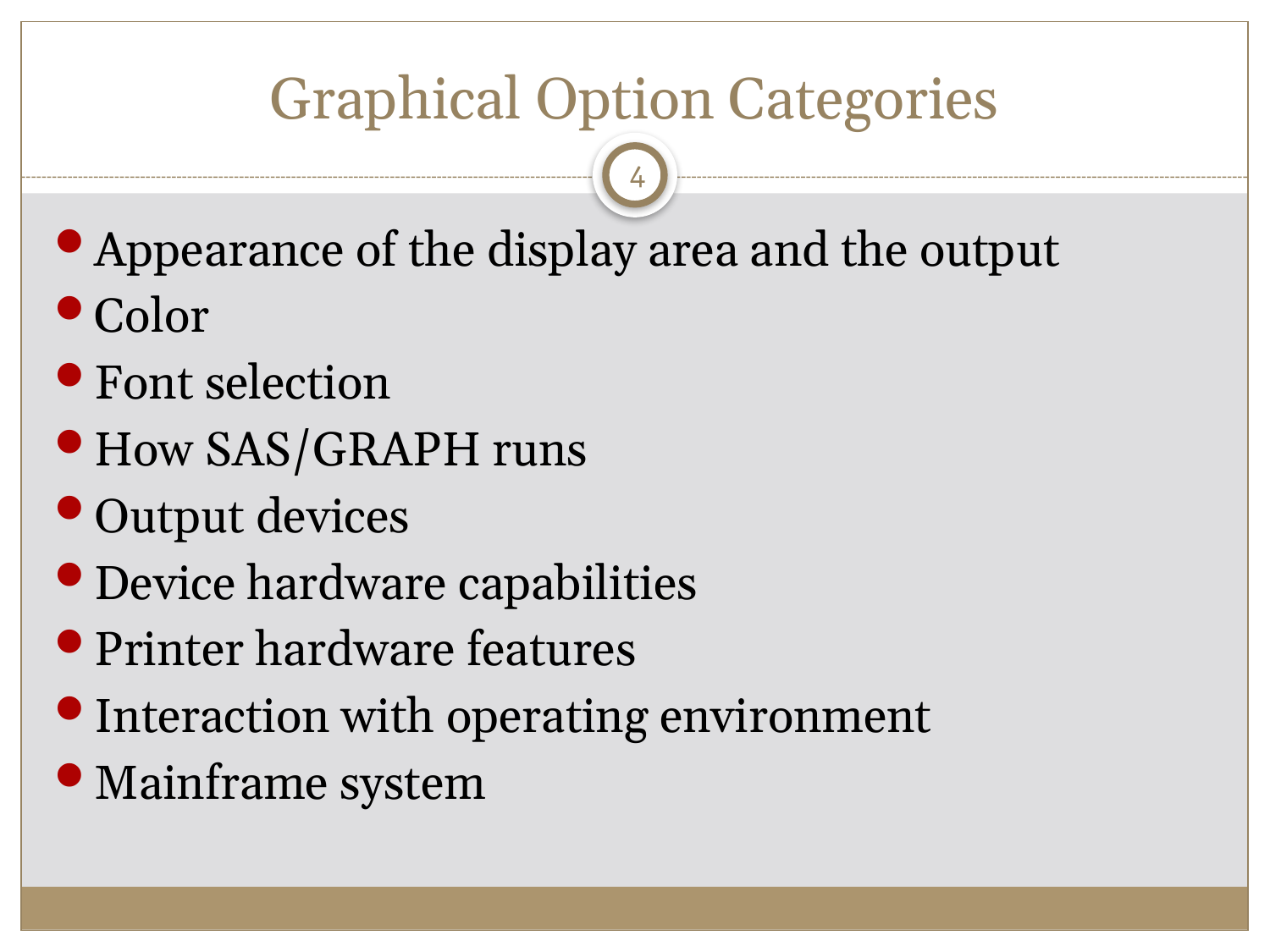

# Graphical Option Categories
4
Appearance of the display area and the output
Color
Font selection
How SAS/GRAPH runs
Output devices
Device hardware capabilities
Printer hardware features
Interaction with operating environment
Mainframe system